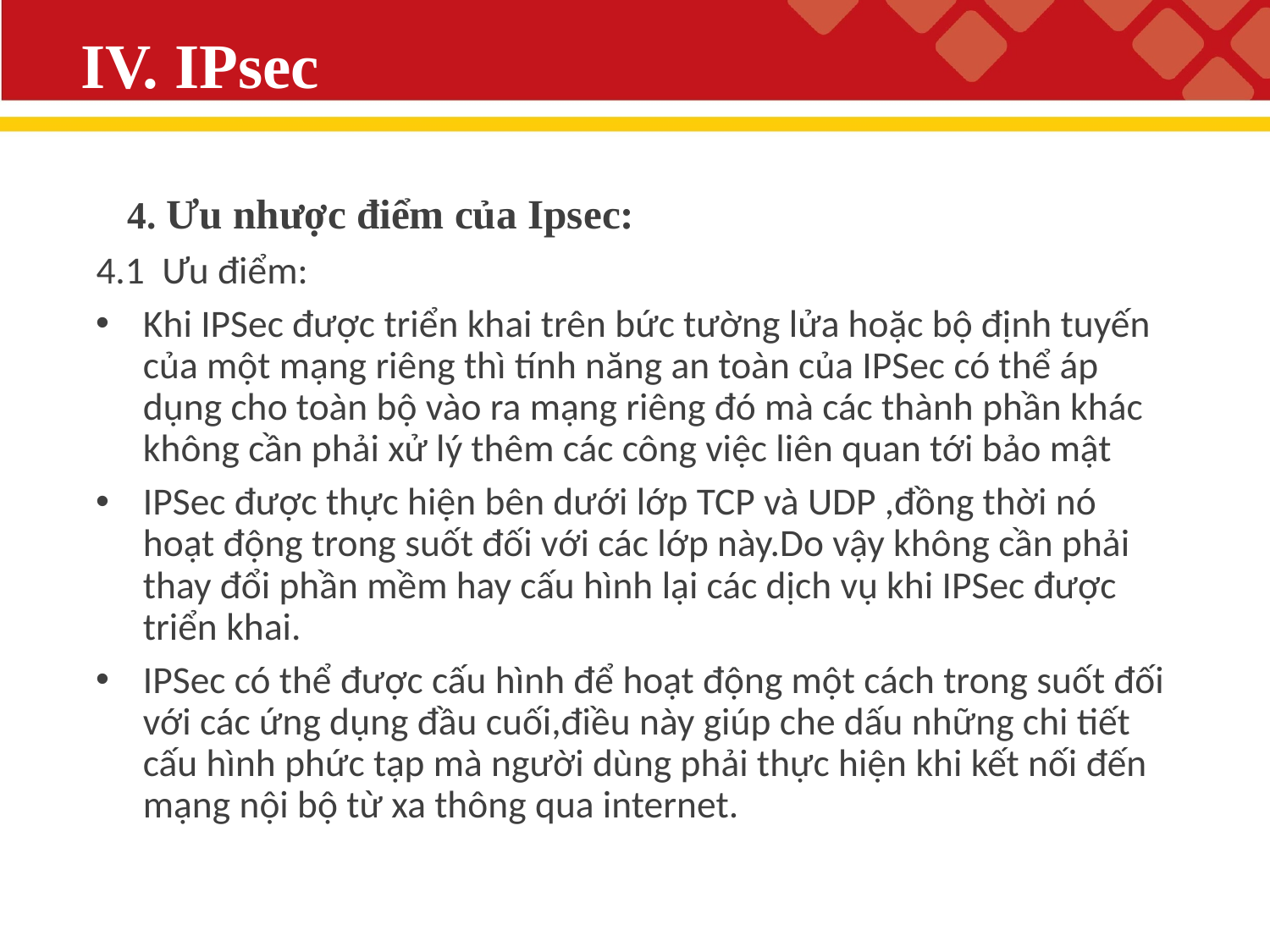

# IV. IPsec
4. Ưu nhược điểm của Ipsec:
4.1  Ưu điểm:
Khi IPSec được triển khai trên bức tường lửa hoặc bộ định tuyến của một mạng riêng thì tính năng an toàn của IPSec có thể áp dụng cho toàn bộ vào ra mạng riêng đó mà các thành phần khác không cần phải xử lý thêm các công việc liên quan tới bảo mật
IPSec được thực hiện bên dưới lớp TCP và UDP ,đồng thời nó hoạt động trong suốt đối với các lớp này.Do vậy không cần phải thay đổi phần mềm hay cấu hình lại các dịch vụ khi IPSec được triển khai.
IPSec có thể được cấu hình để hoạt động một cách trong suốt đối với các ứng dụng đầu cuối,điều này giúp che dấu những chi tiết cấu hình phức tạp mà người dùng phải thực hiện khi kết nối đến mạng nội bộ từ xa thông qua internet.